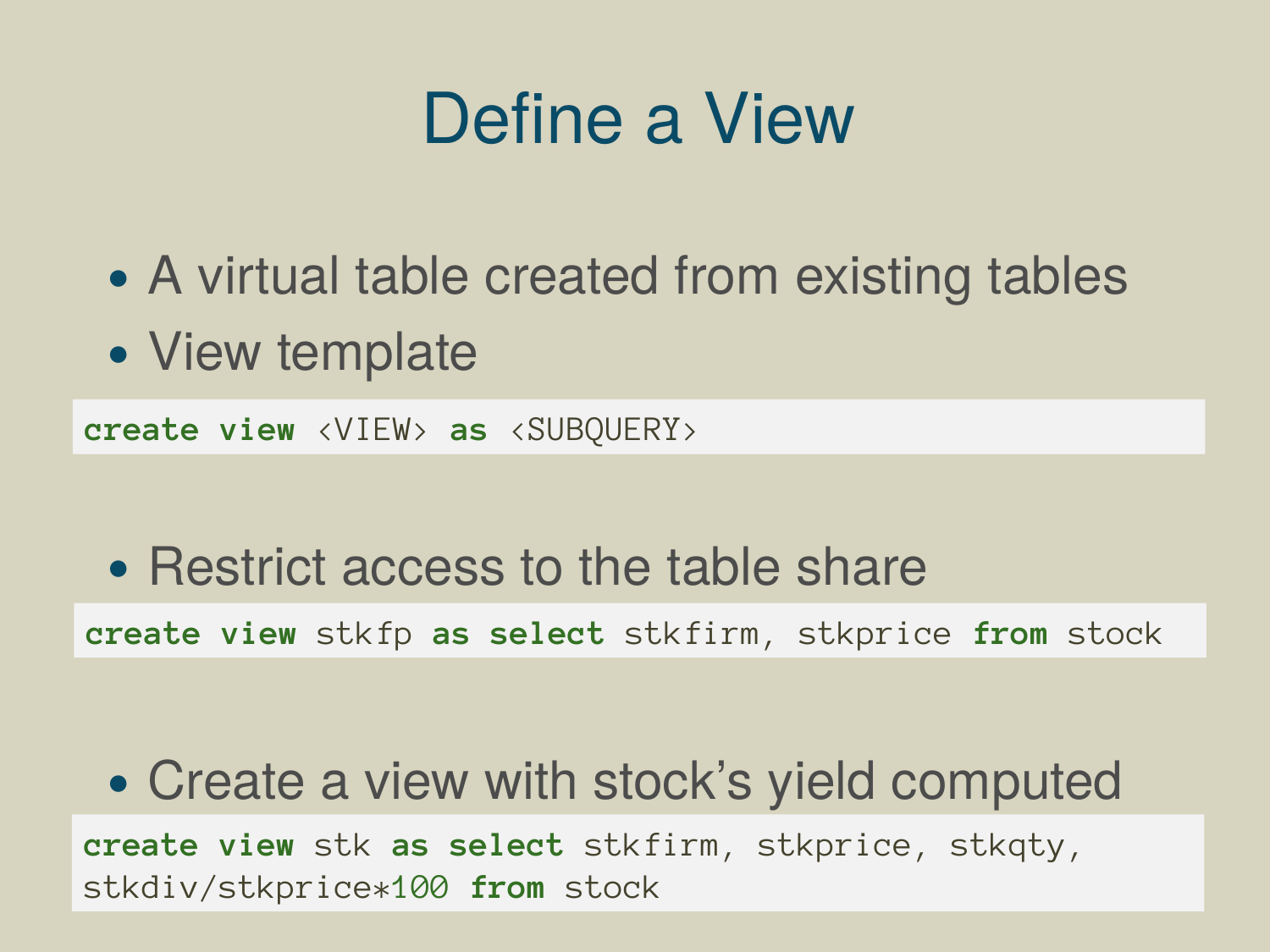

# Define a View
A virtual table created from existing tables
View template

Restrict access to the table share

Create a view with stock’s yield computed

create view <VIEW> as <SUBQUERY>
create view stkfp as select stkfirm, stkprice from stock
create view stk as select stkfirm, stkprice, stkqty, stkdiv/stkprice*100 from stock